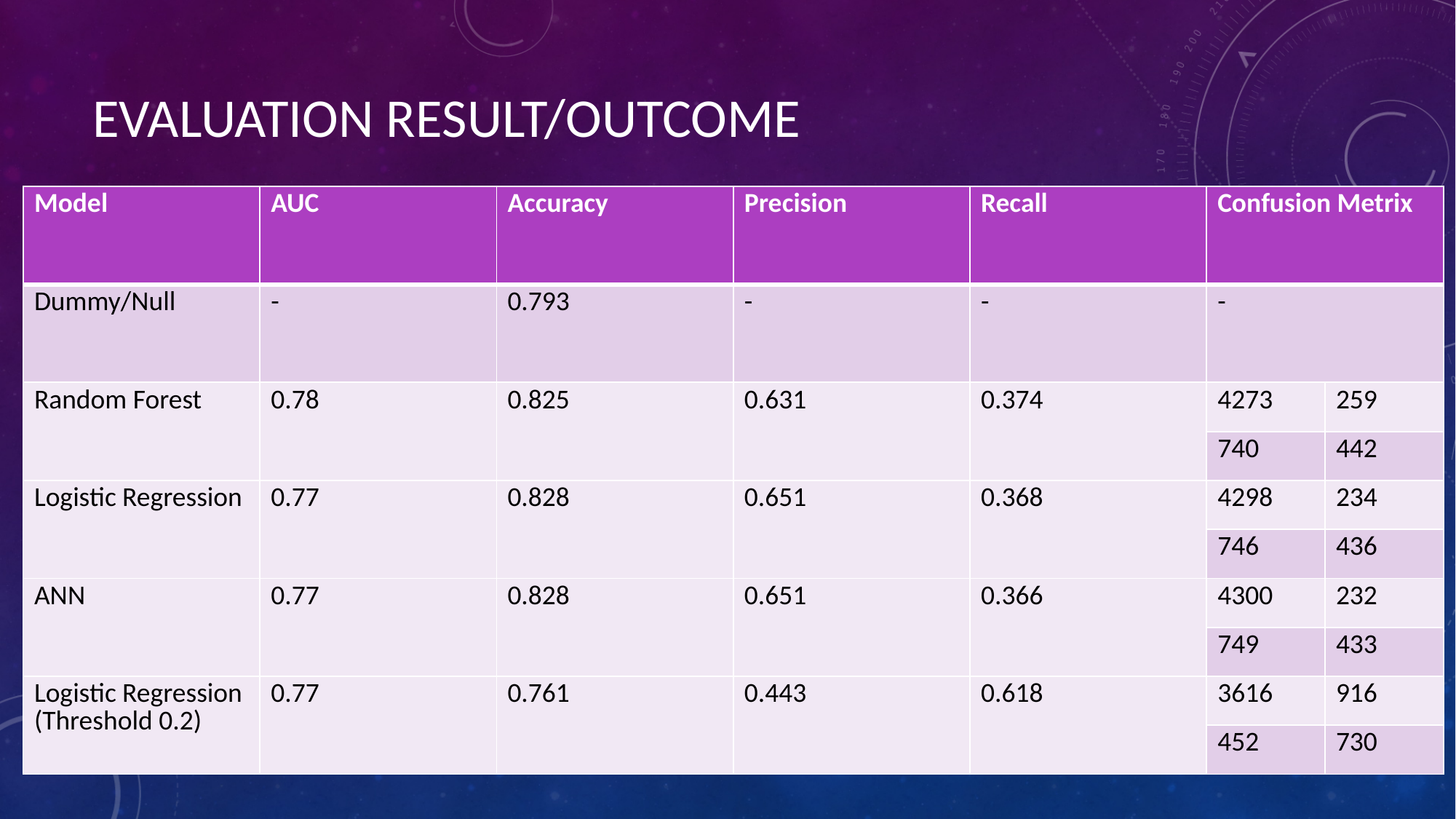

# Evaluation result/outcome
| Model | AUC | Accuracy | Precision | Recall | Confusion Metrix |  |
| --- | --- | --- | --- | --- | --- | --- |
| Dummy/Null | - | 0.793 | - | - | - |  |
| Random Forest | 0.78 | 0.825 | 0.631 | 0.374 | 4273 | 259 |
|  |  |  |  |  | 740 | 442 |
| Logistic Regression | 0.77 | 0.828 | 0.651 | 0.368 | 4298 | 234 |
|  |  |  |  |  | 746 | 436 |
| ANN | 0.77 | 0.828 | 0.651 | 0.366 | 4300 | 232 |
|  |  |  |  |  | 749 | 433 |
| Logistic Regression (Threshold 0.2) | 0.77 | 0.761 | 0.443 | 0.618 | 3616 | 916 |
|  |  |  |  |  | 452 | 730 |